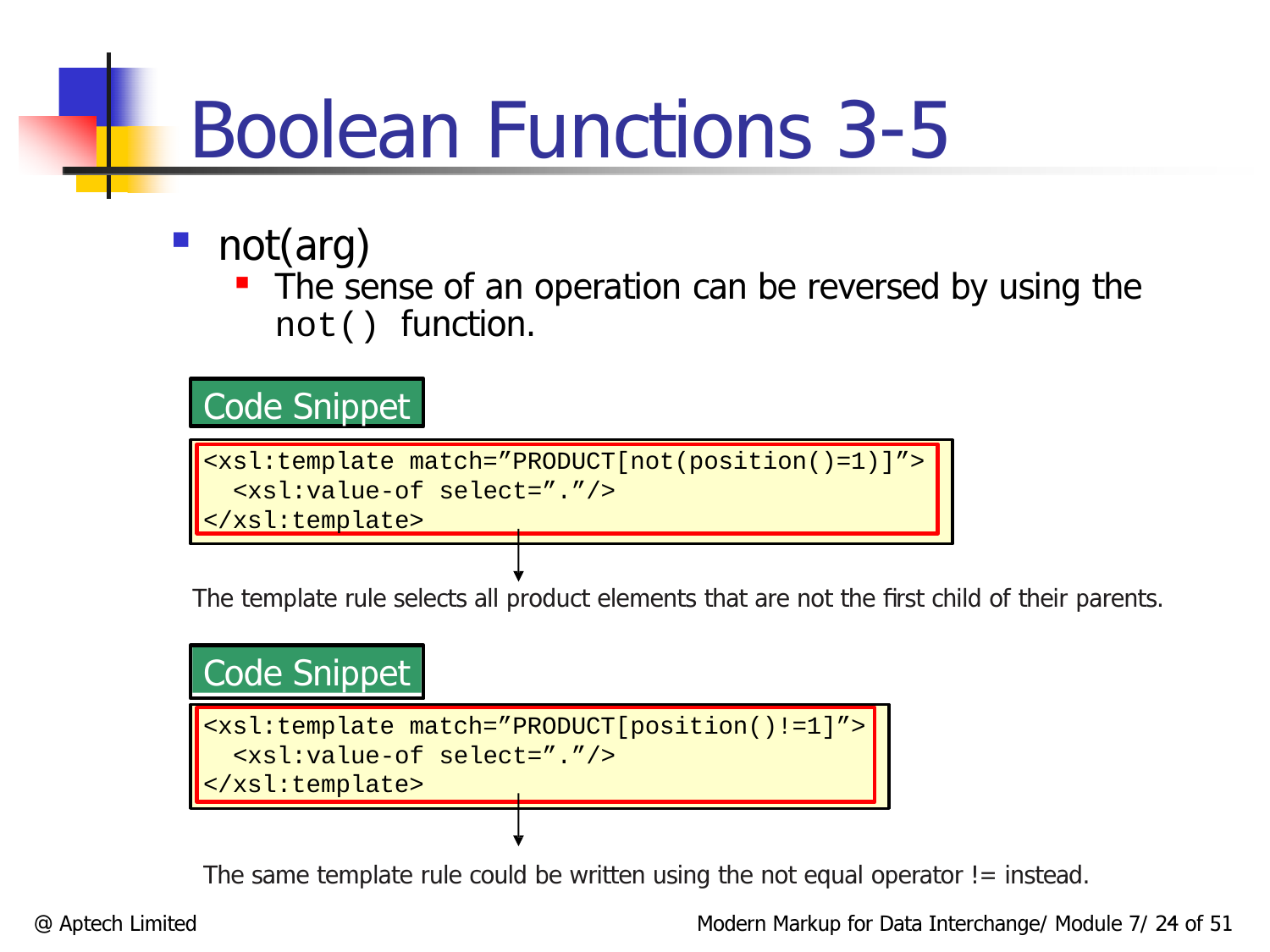

# Boolean Functions 3-5

not(arg)
The sense of an operation can be reversed by using the
not() function.
Code Snippet

<xsl:template match=”PRODUCT[not(position()=1)]”>
<xsl:value-of select=”.”/>
</xsl:template>

The template rule selects all product elements that are not the first child of their parents.

Code Snippet

<xsl:template match=”PRODUCT[position()!=1]”>
<xsl:value-of select=”.”/>
</xsl:template>

The same template rule could be written using the not equal operator != instead.

@ Aptech Limited
Modern Markup for Data Interchange/ Module 7/ 24 of 51